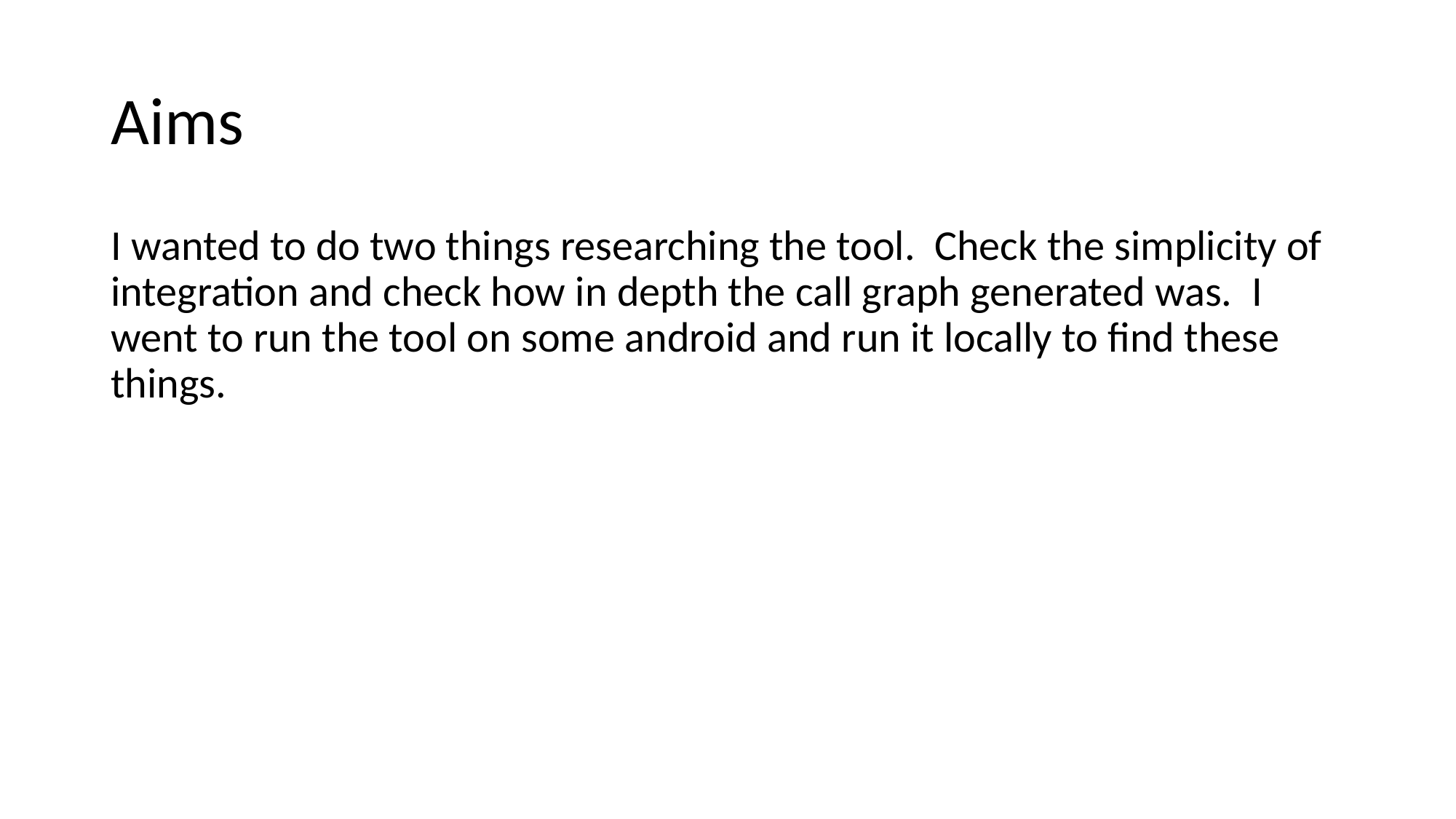

# Aims
I wanted to do two things researching the tool.  Check the simplicity of integration and check how in depth the call graph generated was.  I went to run the tool on some android and run it locally to find these things.